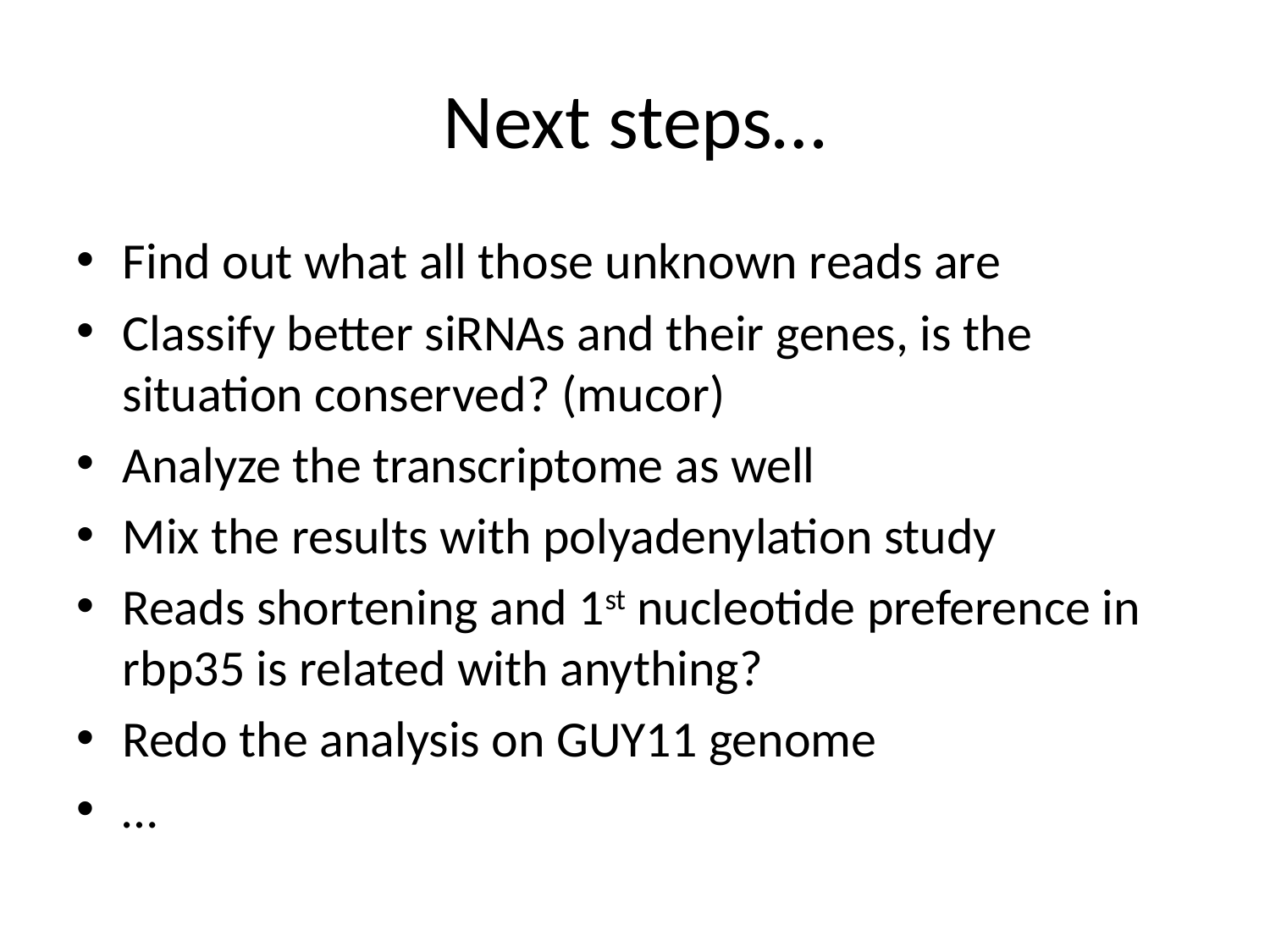

# Next steps…
Find out what all those unknown reads are
Classify better siRNAs and their genes, is the situation conserved? (mucor)
Analyze the transcriptome as well
Mix the results with polyadenylation study
Reads shortening and 1st nucleotide preference in rbp35 is related with anything?
Redo the analysis on GUY11 genome
…